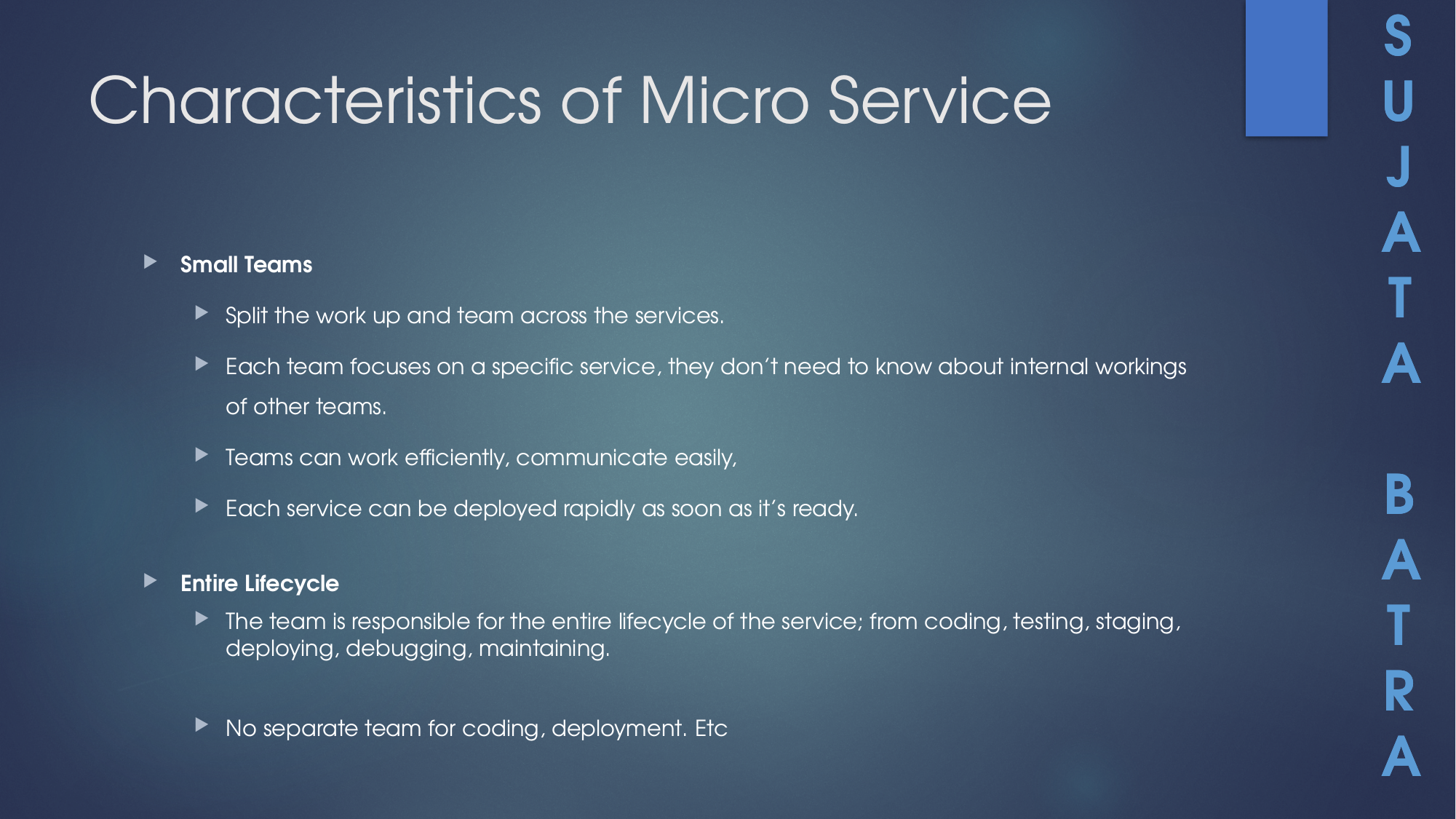

# Characteristics of Micro Service
Small Teams
Split the work up and team across the services.
Each team focuses on a specific service, they don’t need to know about internal workings of other teams.
Teams can work efficiently, communicate easily,
Each service can be deployed rapidly as soon as it’s ready.

Entire Lifecycle
The team is responsible for the entire lifecycle of the service; from coding, testing, staging, deploying, debugging, maintaining.

No separate team for coding, deployment. Etc